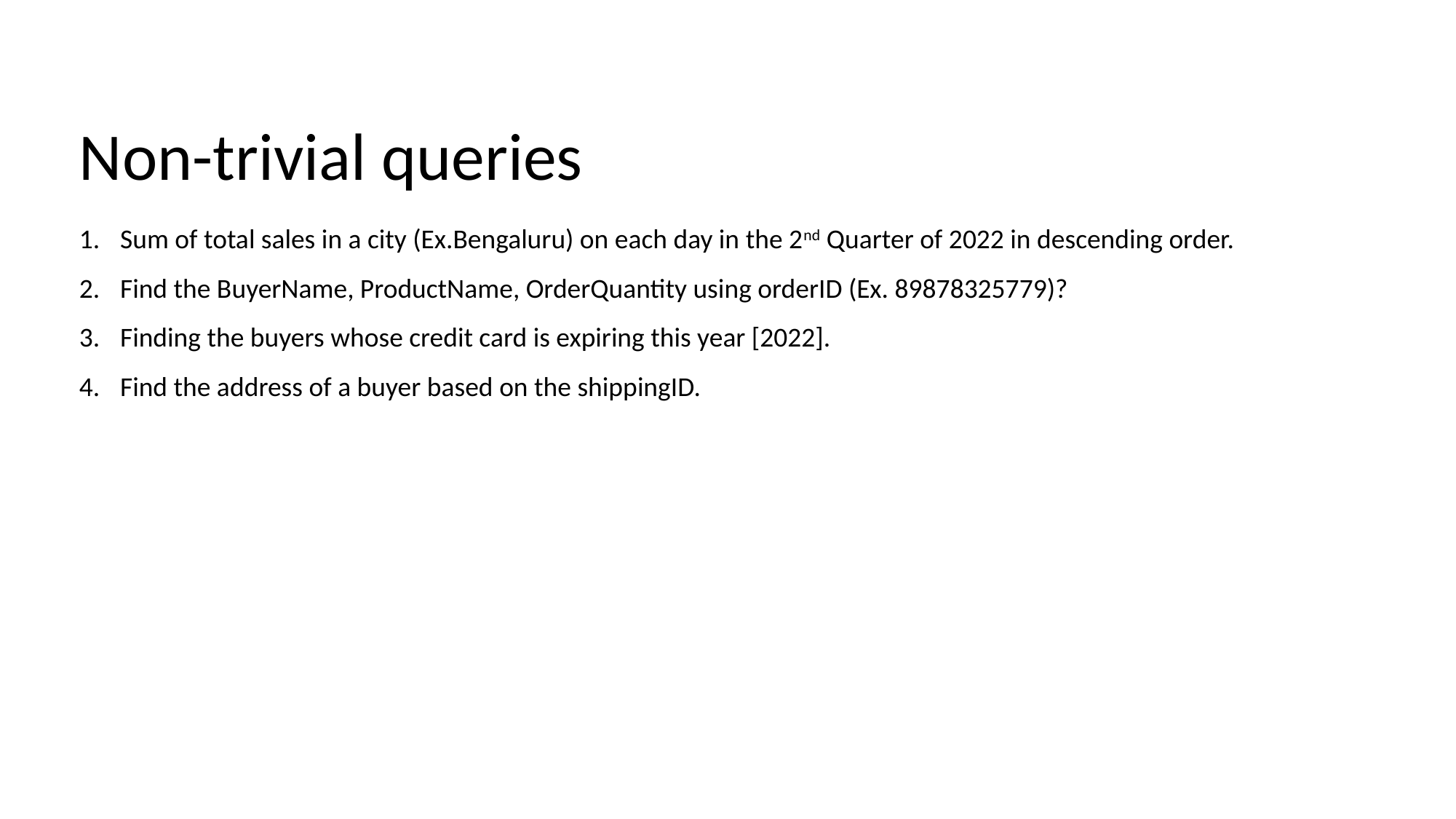

# Non-trivial queries
Sum of total sales in a city (Ex.Bengaluru) on each day in the 2nd Quarter of 2022 in descending order.
Find the BuyerName, ProductName, OrderQuantity using orderID (Ex. 89878325779)?
Finding the buyers whose credit card is expiring this year [2022].
Find the address of a buyer based on the shippingID.